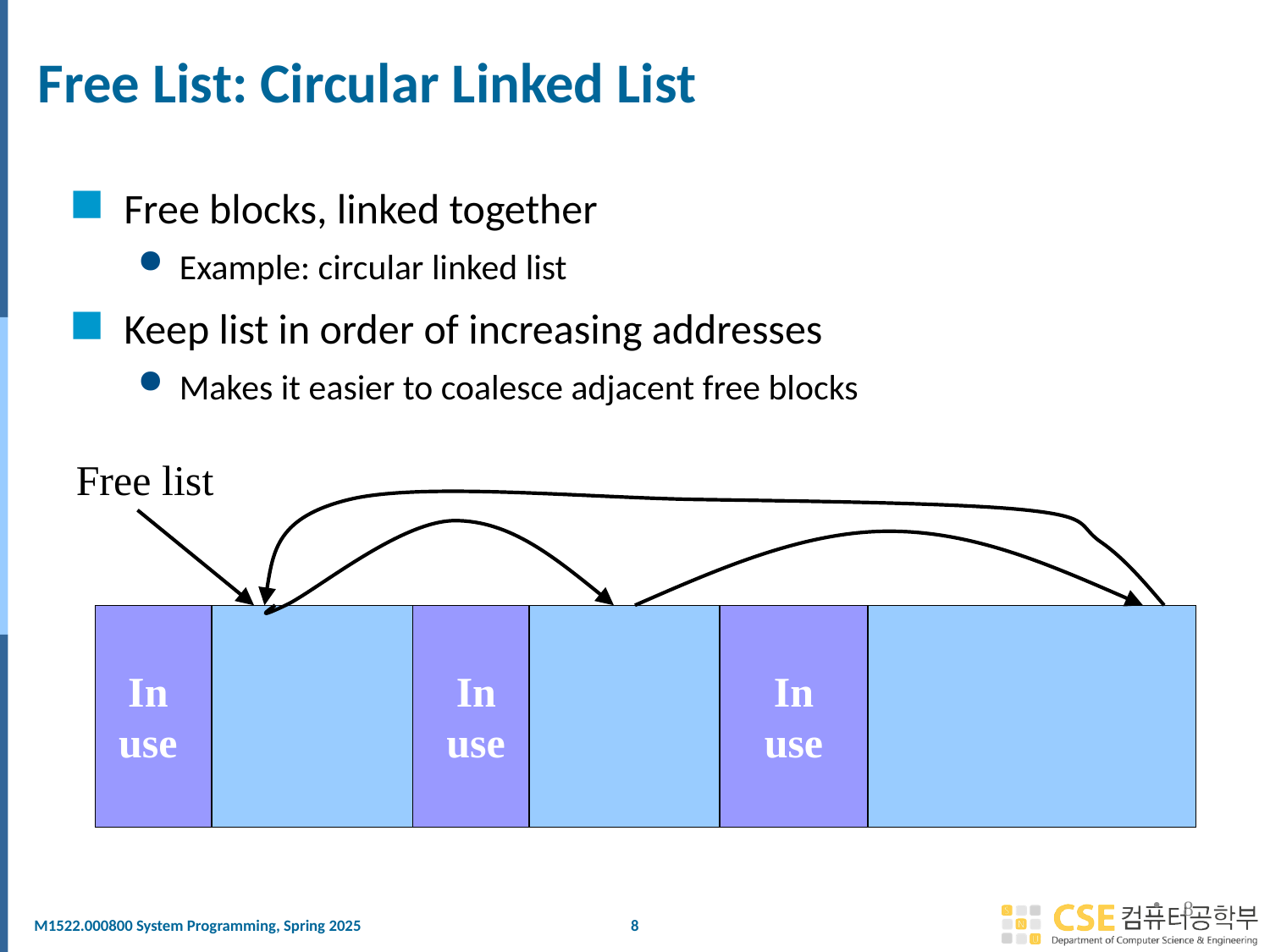

# Free List: Circular Linked List
Free blocks, linked together
Example: circular linked list
Keep list in order of increasing addresses
Makes it easier to coalesce adjacent free blocks
Free list

In
use
In
use
In
use
8